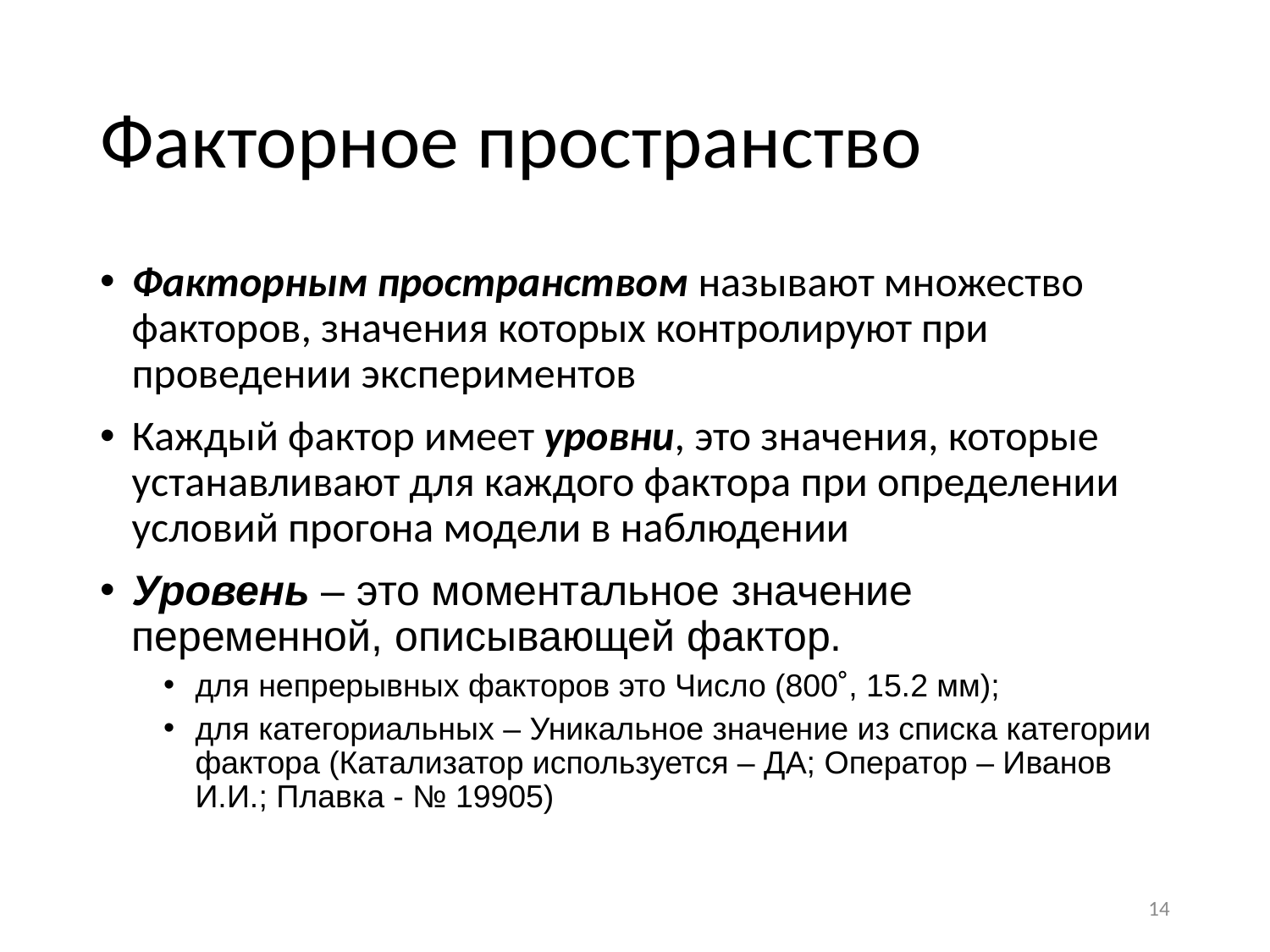

# Факторное пространство
Факторным пространством называют множество факторов, значения которых контролируют при проведении экспериментов
Каждый фактор имеет уровни, это значения, которые устанавливают для каждого фактора при определении условий прогона модели в наблюдении
Уровень – это моментальное значение переменной, описывающей фактор.
для непрерывных факторов это Число (800˚, 15.2 мм);
для категориальных – Уникальное значение из списка категории фактора (Катализатор используется – ДА; Оператор – Иванов И.И.; Плавка - № 19905)
14